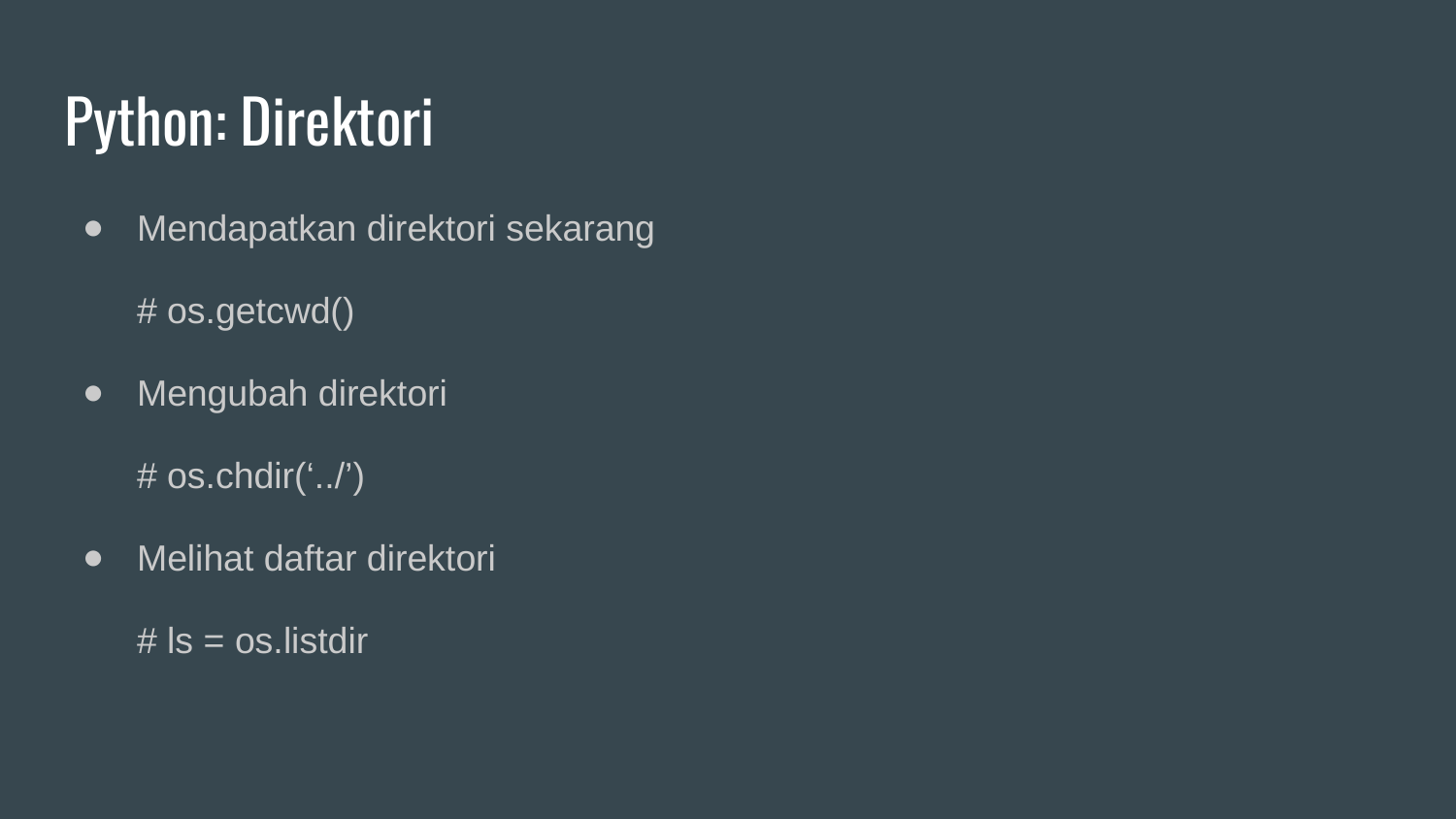

# Python: Direktori
Mendapatkan direktori sekarang
# os.getcwd()
Mengubah direktori
# os.chdir(‘../’)
Melihat daftar direktori
# ls = os.listdir